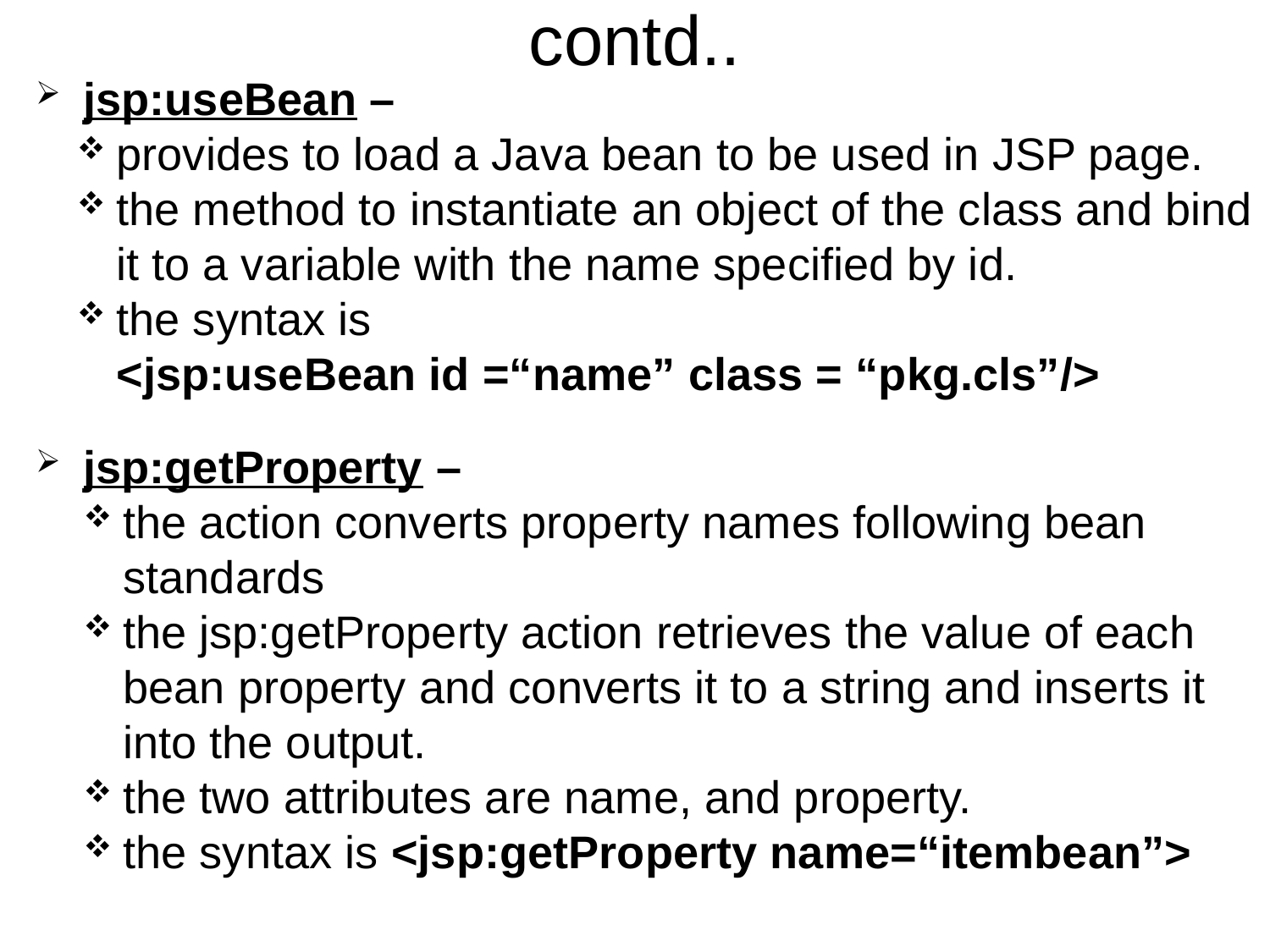

contd..
jsp:useBean –
provides to load a Java bean to be used in JSP page.
the method to instantiate an object of the class and bind it to a variable with the name specified by id.
the syntax is                                                               <jsp:useBean id =“name” class = “pkg.cls”/>

jsp:getProperty –
the action converts property names following bean standards
the jsp:getProperty action retrieves the value of each bean property and converts it to a string and inserts it into the output.
the two attributes are name, and property.
the syntax is <jsp:getProperty name=“itembean”>